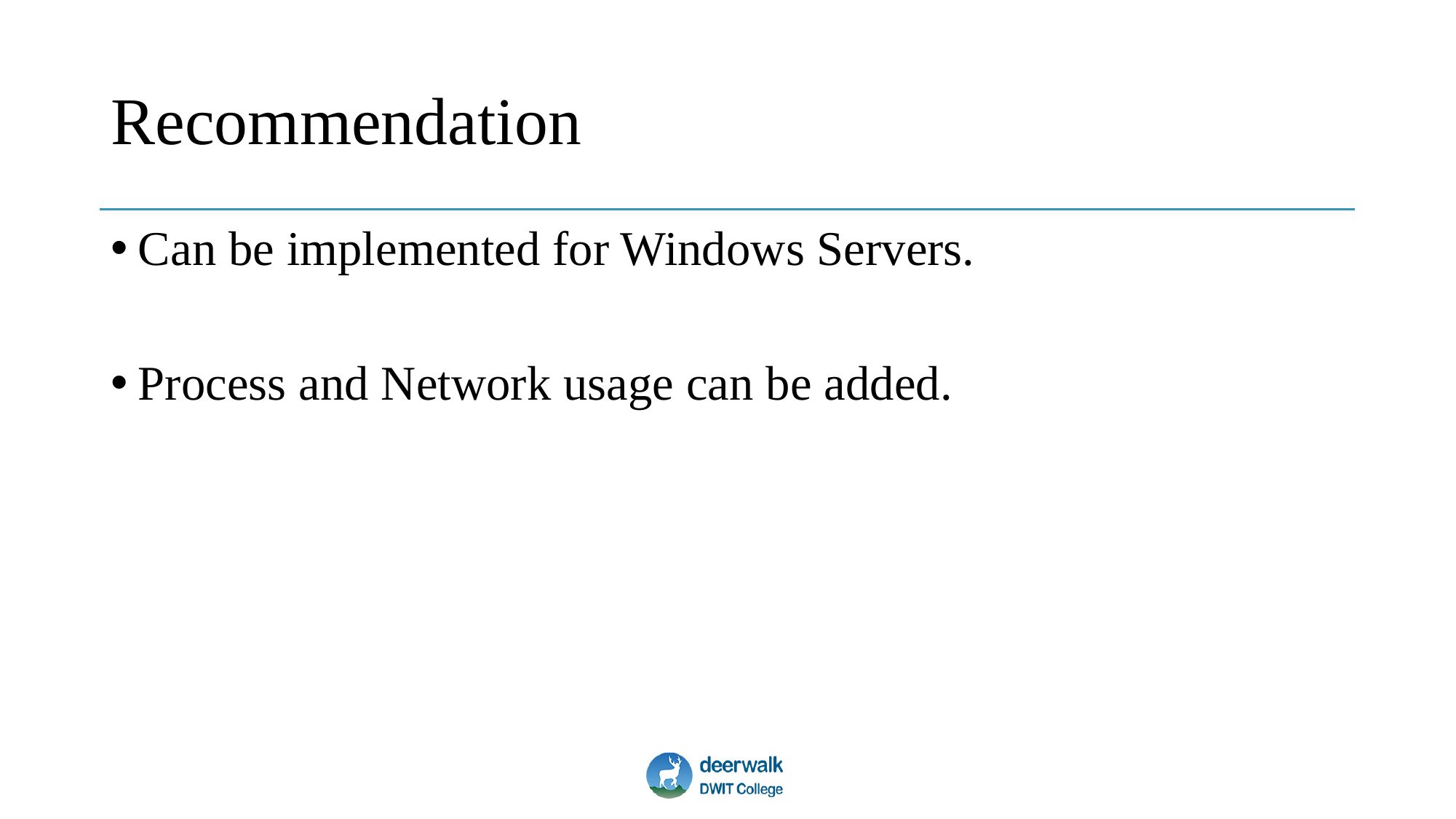

# Recommendation
Can be implemented for Windows Servers.

Process and Network usage can be added.